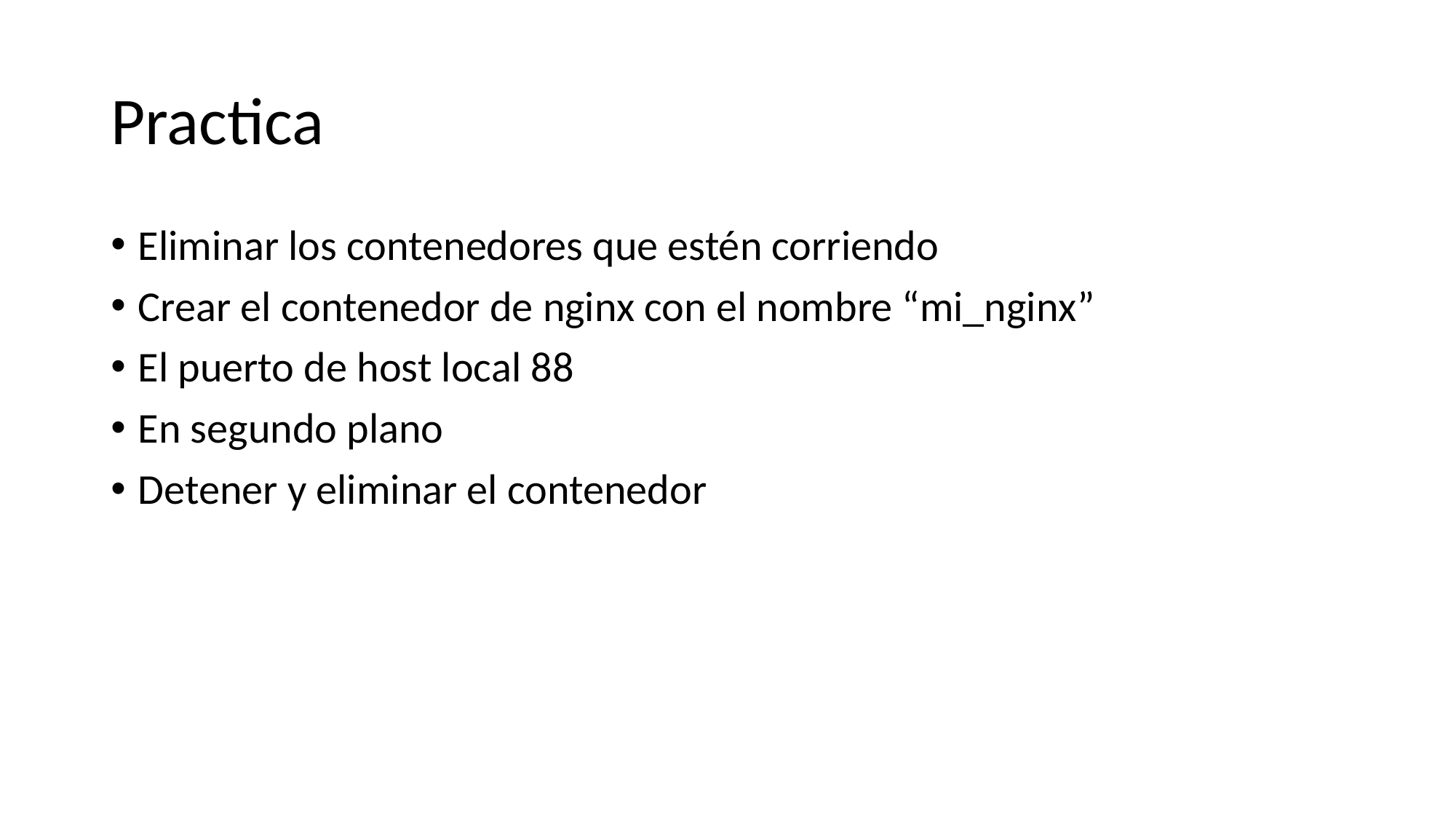

# Practica
Eliminar los contenedores que estén corriendo
Crear el contenedor de nginx con el nombre “mi_nginx”
El puerto de host local 88
En segundo plano
Detener y eliminar el contenedor